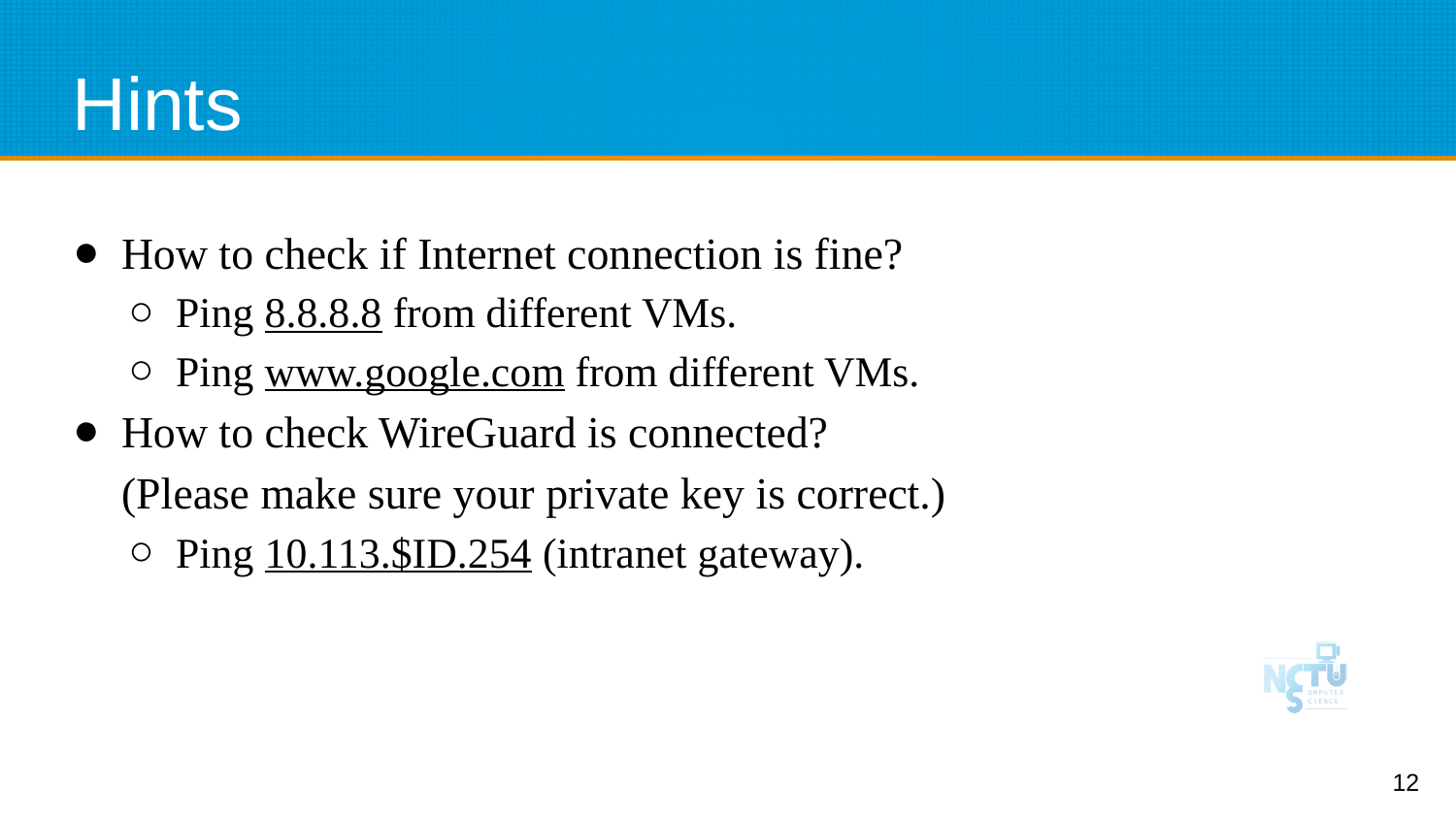

# Hints
How to check if Internet connection is fine?
Ping 8.8.8.8 from different VMs.
Ping www.google.com from different VMs.
How to check WireGuard is connected?
(Please make sure your private key is correct.)
Ping 10.113.$ID.254 (intranet gateway).
12